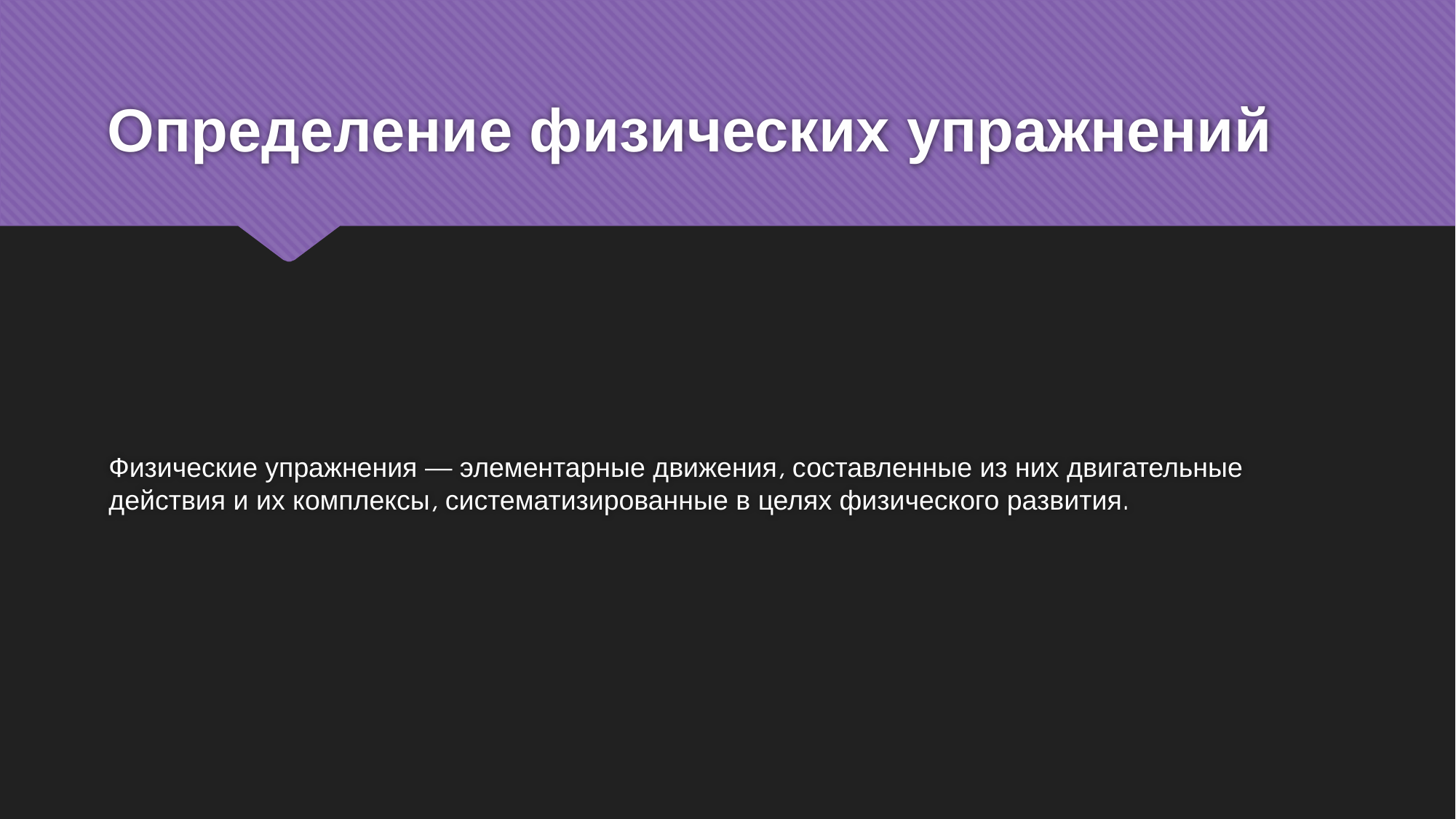

# Определение физических упражнений
Физические упражнения — элементарные движения, составленные из них двигательные действия и их комплексы, систематизированные в целях физического развития.